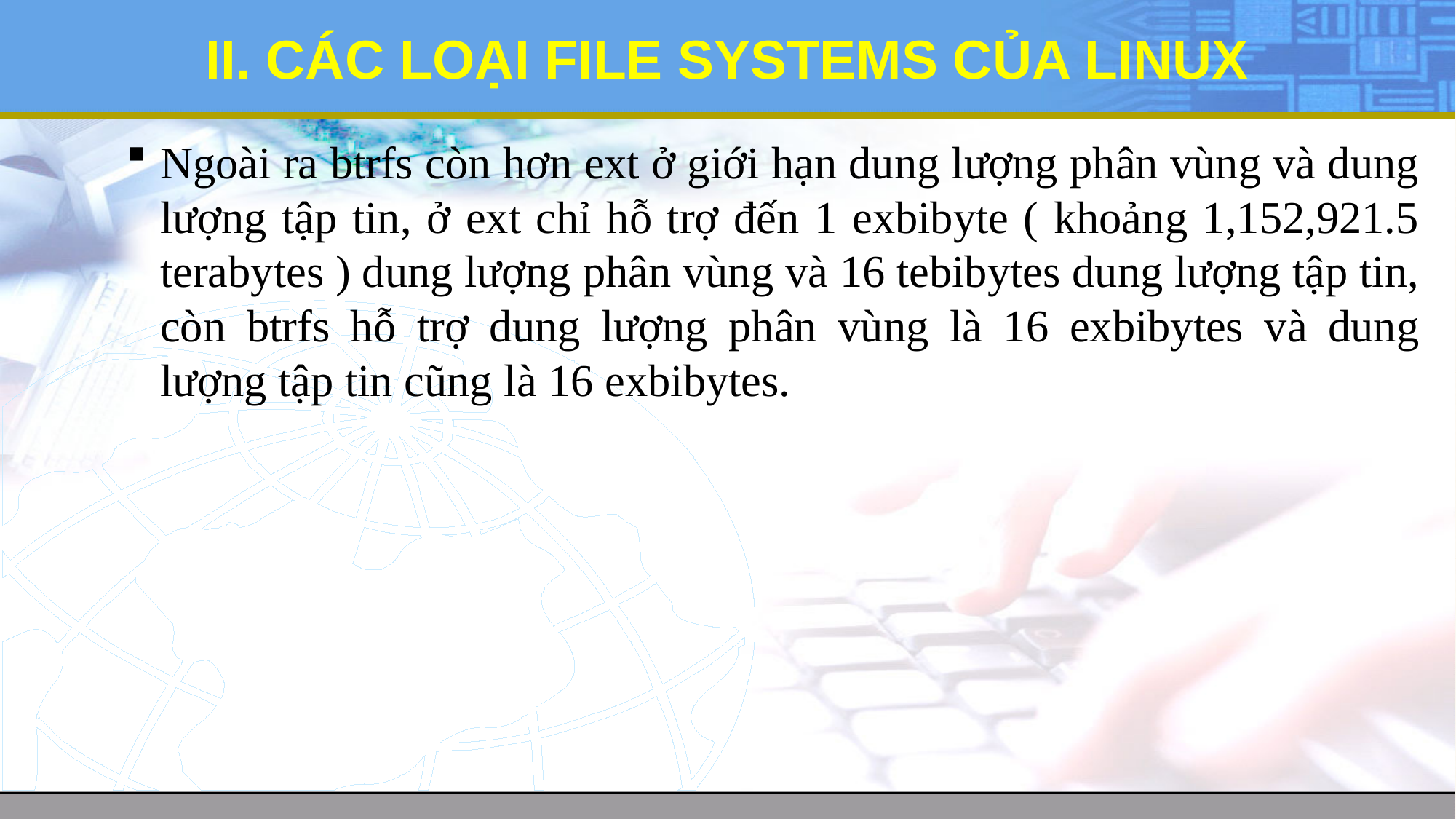

# II. CÁC LOẠI FILE SYSTEMS CỦA LINUX
Ngoài ra btrfs còn hơn ext ở giới hạn dung lượng phân vùng và dung lượng tập tin, ở ext chỉ hỗ trợ đến 1 exbibyte ( khoảng 1,152,921.5 terabytes ) dung lượng phân vùng và 16 tebibytes dung lượng tập tin, còn btrfs hỗ trợ dung lượng phân vùng là 16 exbibytes và dung lượng tập tin cũng là 16 exbibytes.